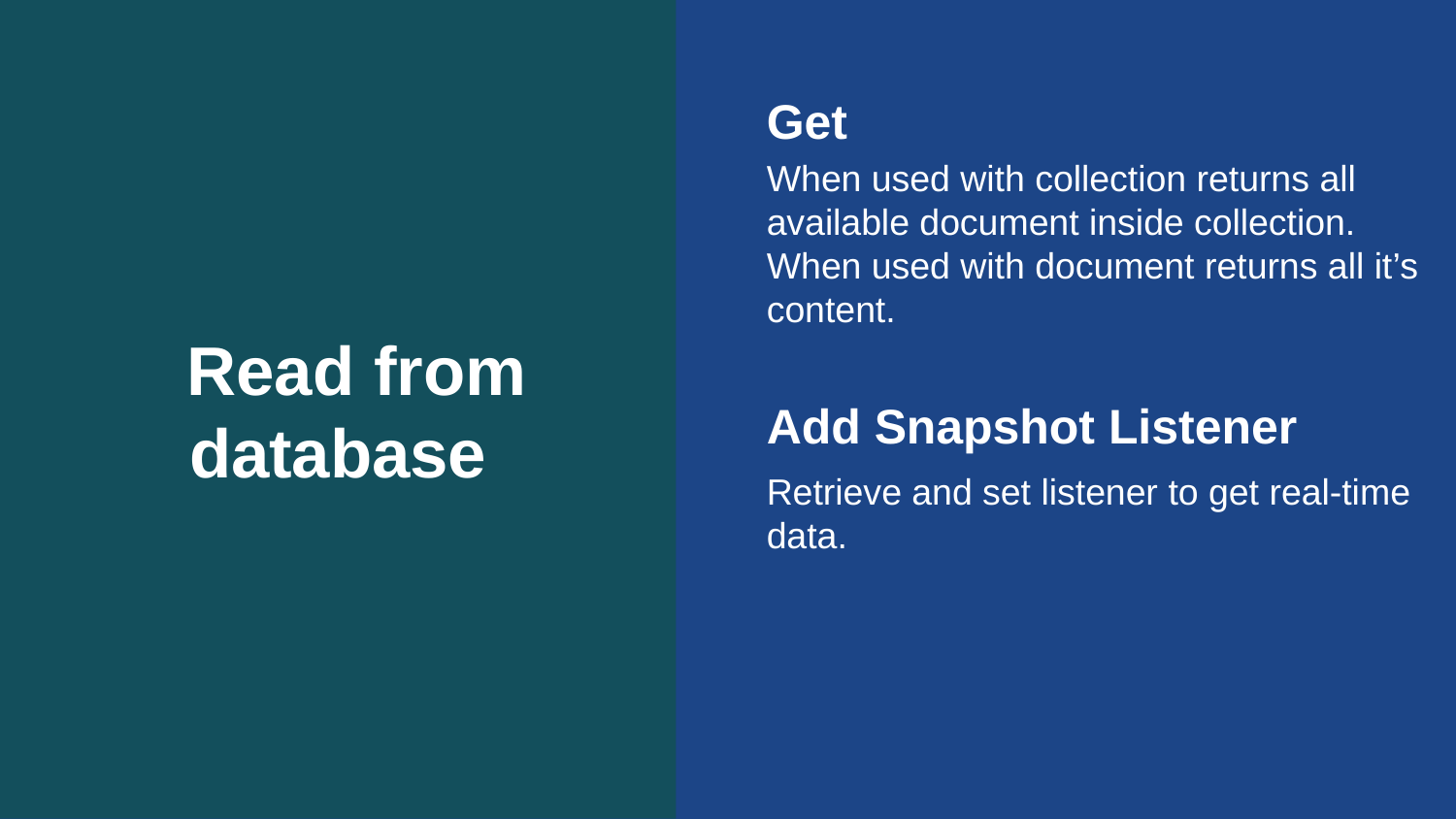

# Read from
database
Get
When used with collection returns all available document inside collection.
When used with document returns all it’s content.
Add Snapshot Listener
Retrieve and set listener to get real-time
data.